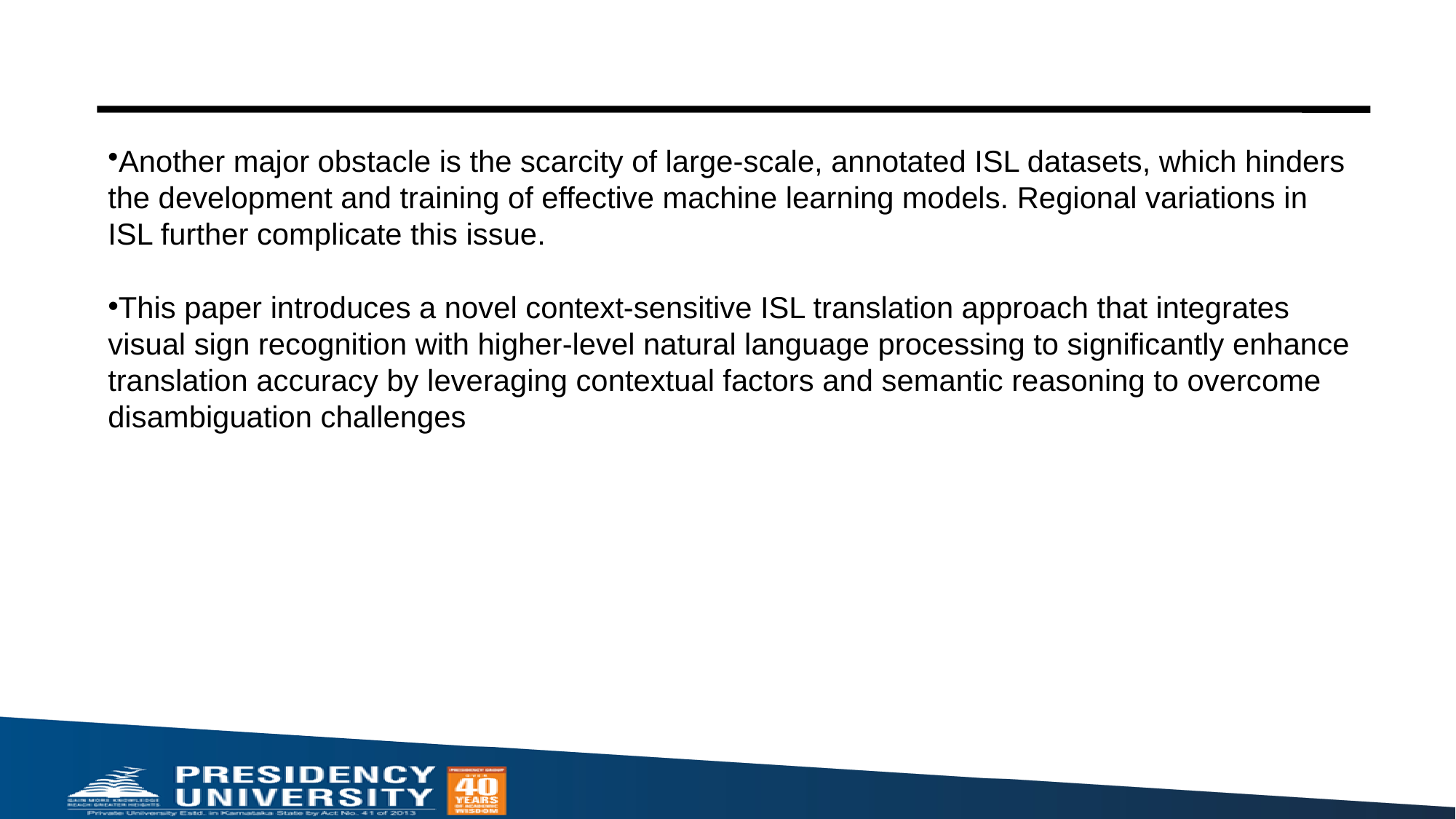

Another major obstacle is the scarcity of large-scale, annotated ISL datasets, which hinders the development and training of effective machine learning models. Regional variations in ISL further complicate this issue.

This paper introduces a novel context-sensitive ISL translation approach that integrates visual sign recognition with higher-level natural language processing to significantly enhance translation accuracy by leveraging contextual factors and semantic reasoning to overcome disambiguation challenges